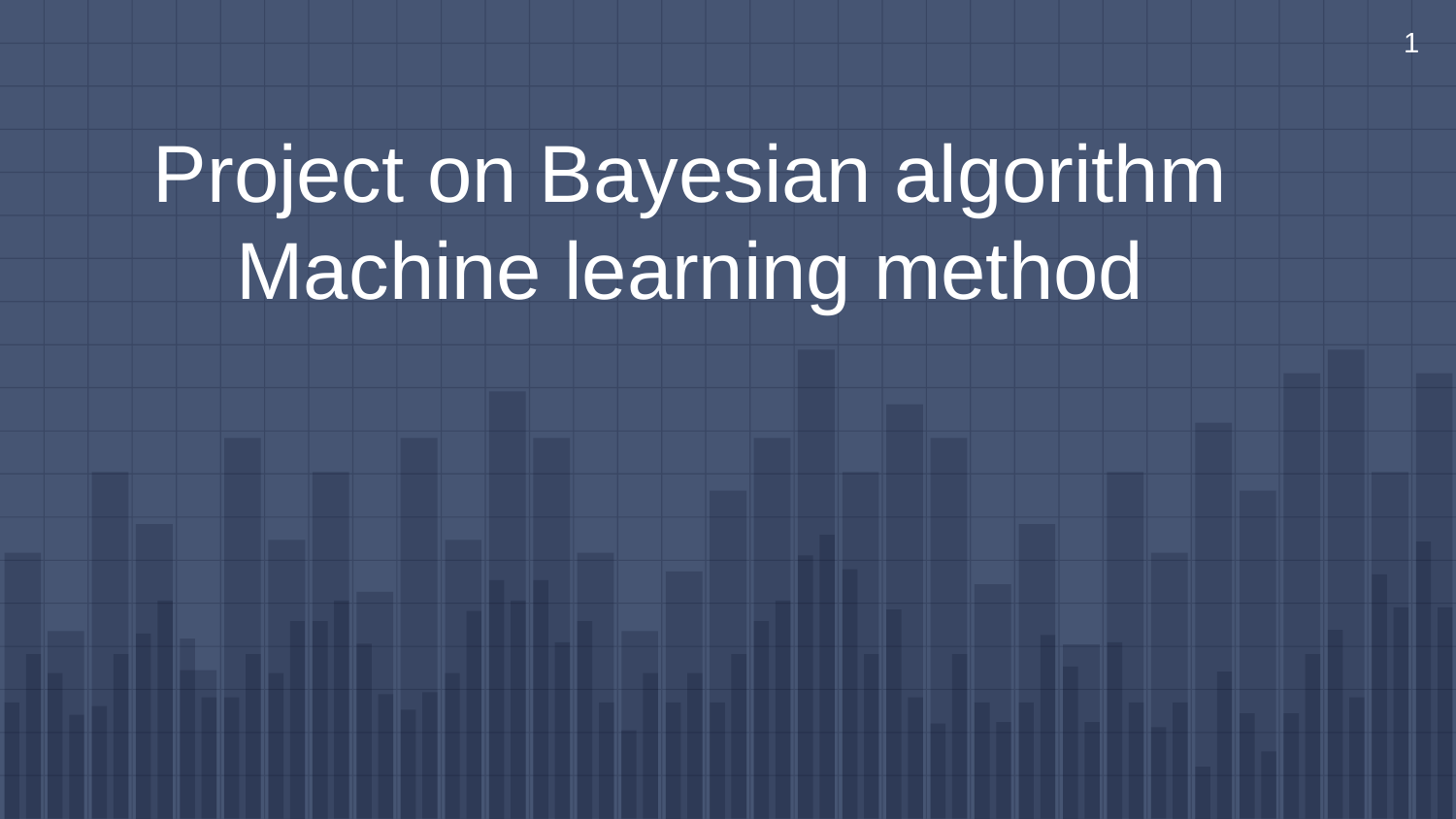

1
# Project on Bayesian algorithm Machine learning method